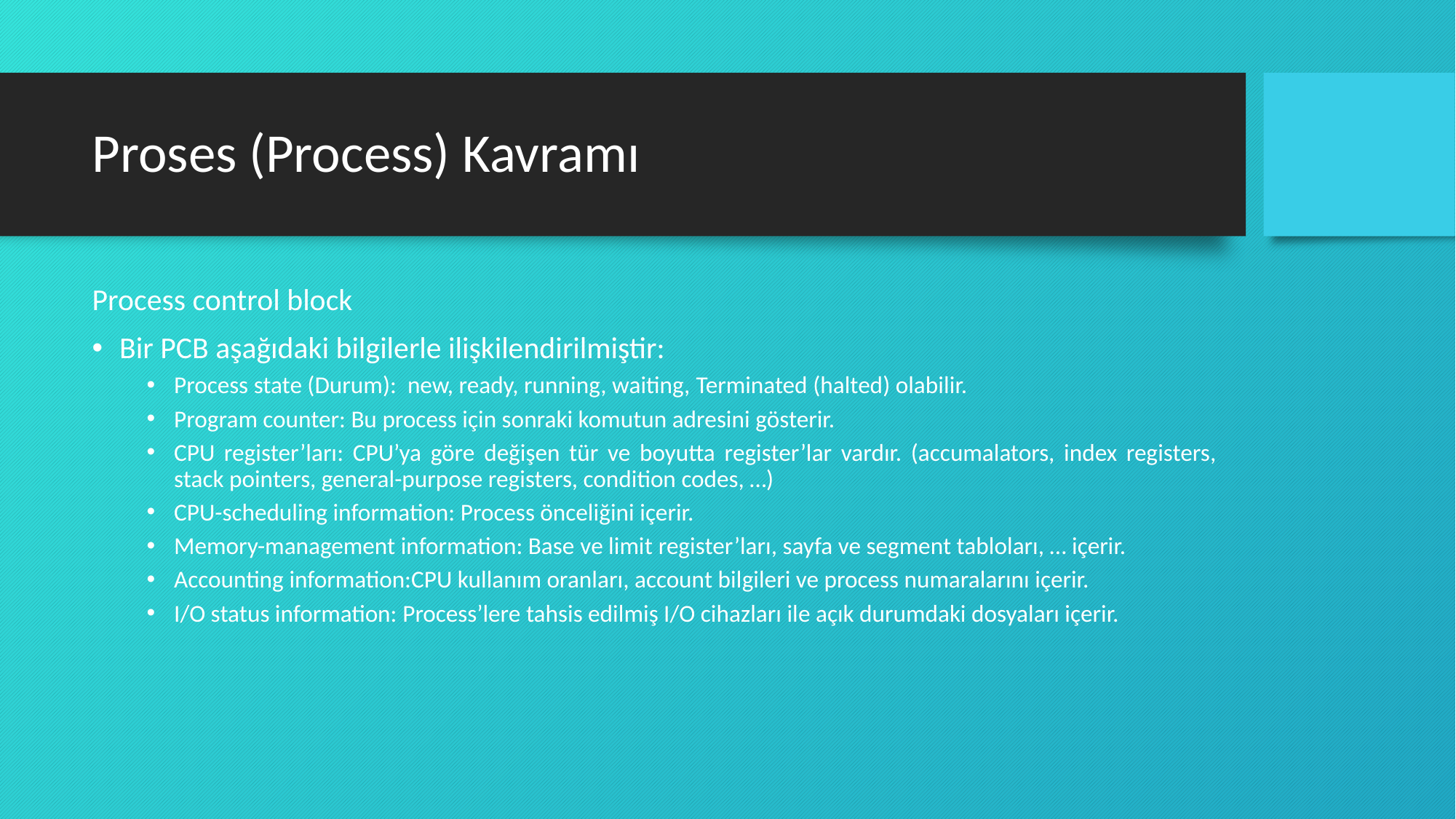

# Proses (Process) Kavramı
Process control block
Bir PCB aşağıdaki bilgilerle ilişkilendirilmiştir:
Process state (Durum):  new, ready, running, waiting, Terminated (halted) olabilir.
Program counter: Bu process için sonraki komutun adresini gösterir.
CPU register’ları: CPU’ya göre değişen tür ve boyutta register’lar vardır. (accumalators, index registers, stack pointers, general-purpose registers, condition codes, …)
CPU-scheduling information: Process önceliğini içerir.
Memory-management information: Base ve limit register’ları, sayfa ve segment tabloları, … içerir.
Accounting information:CPU kullanım oranları, account bilgileri ve process numaralarını içerir.
I/O status information: Process’lere tahsis edilmiş I/O cihazları ile açık durumdaki dosyaları içerir.